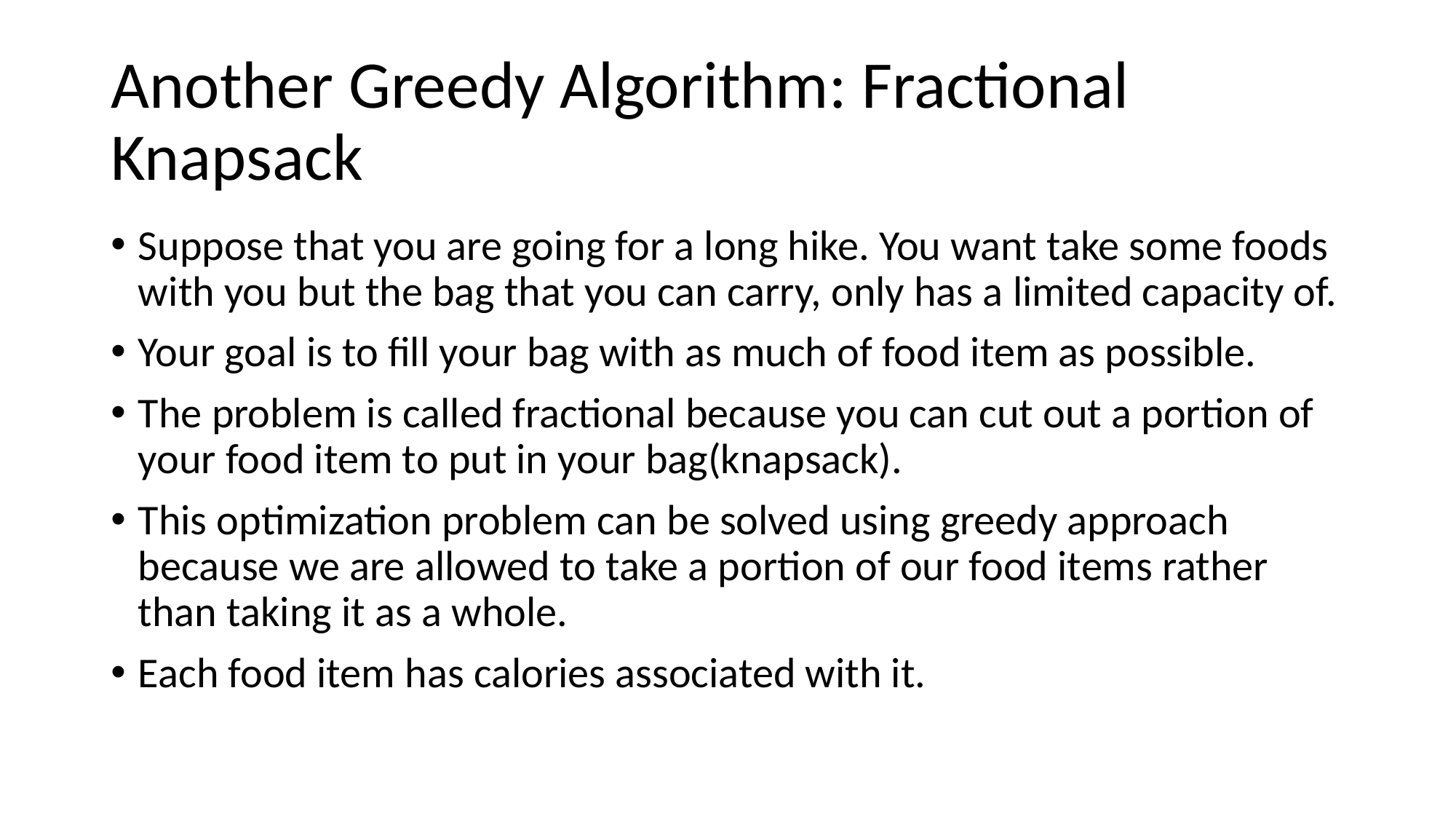

# Another Greedy Algorithm: Fractional Knapsack
Suppose that you are going for a long hike. You want take some foods with you but the bag that you can carry, only has a limited capacity of.
Your goal is to fill your bag with as much of food item as possible.
The problem is called fractional because you can cut out a portion of your food item to put in your bag(knapsack).
This optimization problem can be solved using greedy approach because we are allowed to take a portion of our food items rather than taking it as a whole.
Each food item has calories associated with it.